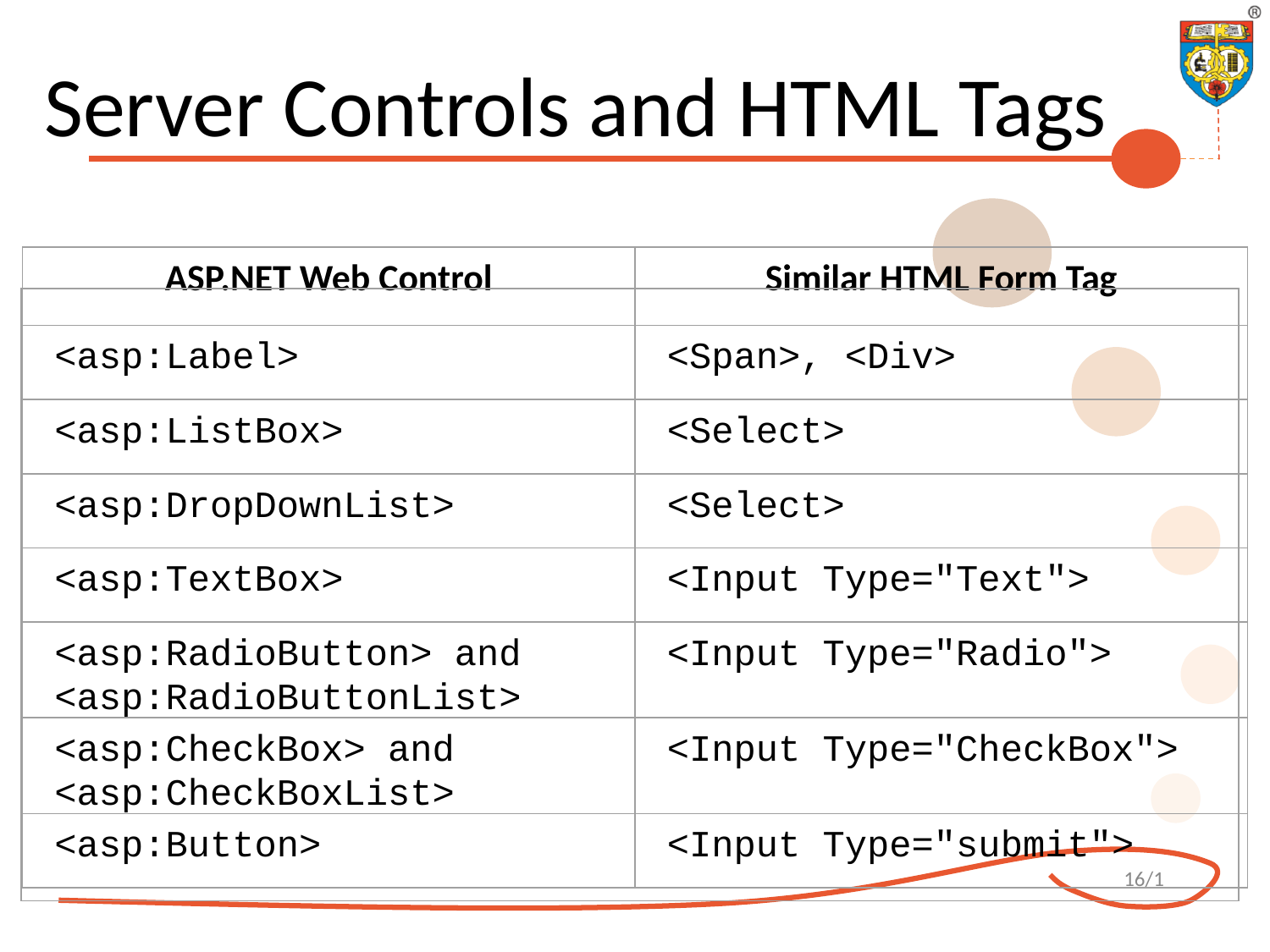

# Server Controls and HTML Tags

ASP.NET Web Control

Similar HTML Form Tag

<asp:Label>

<Span>, <Div>

<asp:ListBox>

<Select>

<asp:DropDownList>

<Select>

<asp:TextBox>

<Input Type="Text">

<asp:RadioButton> and
<asp:RadioButtonList>

<Input Type="Radio">

<asp:CheckBox> and
<asp:CheckBoxList>

<Input Type="CheckBox">

<asp:Button>

<Input Type="submit">